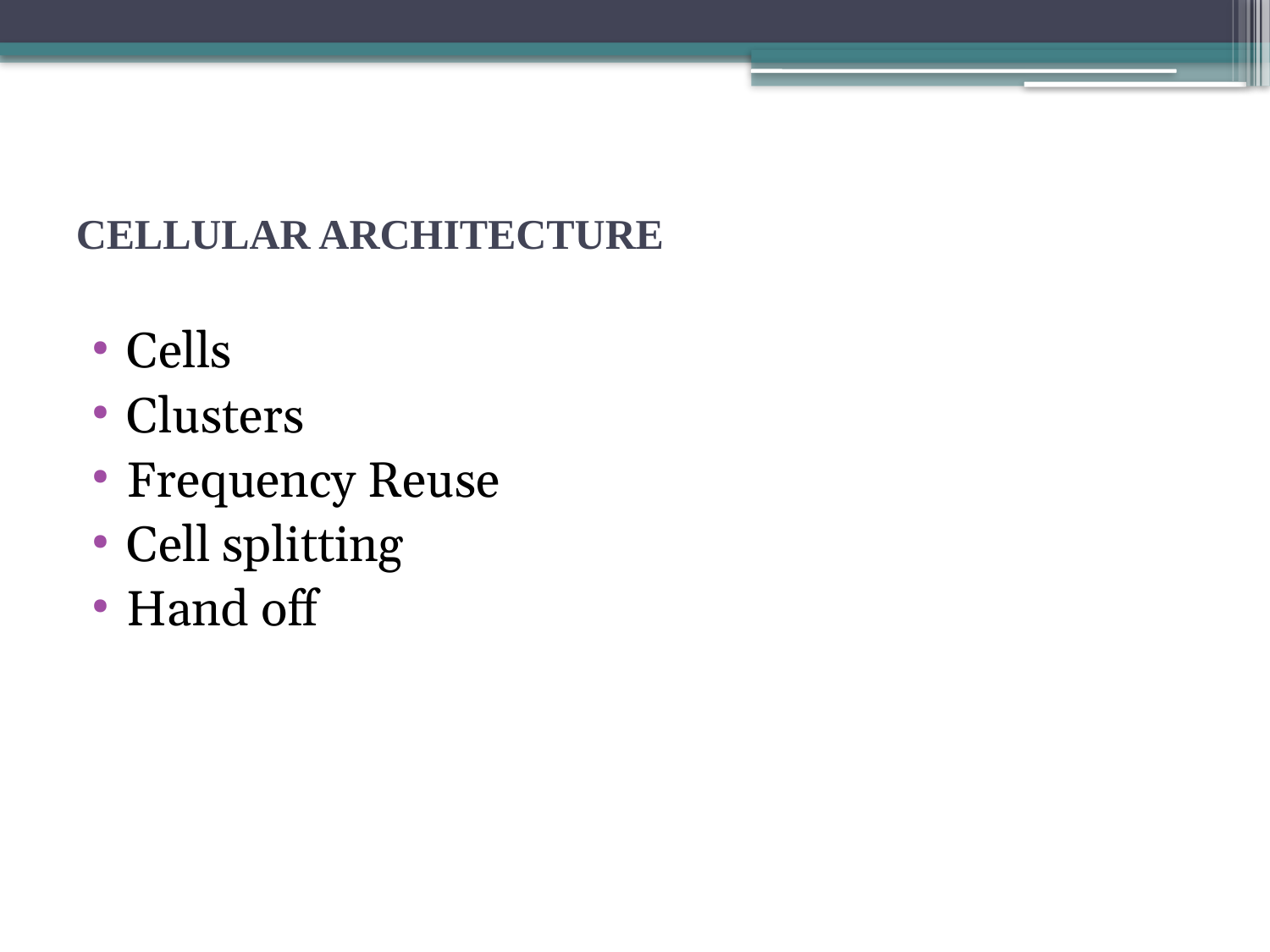

# CELLULAR ARCHITECTURE
Cells
Clusters
Frequency Reuse
Cell splitting
Hand off